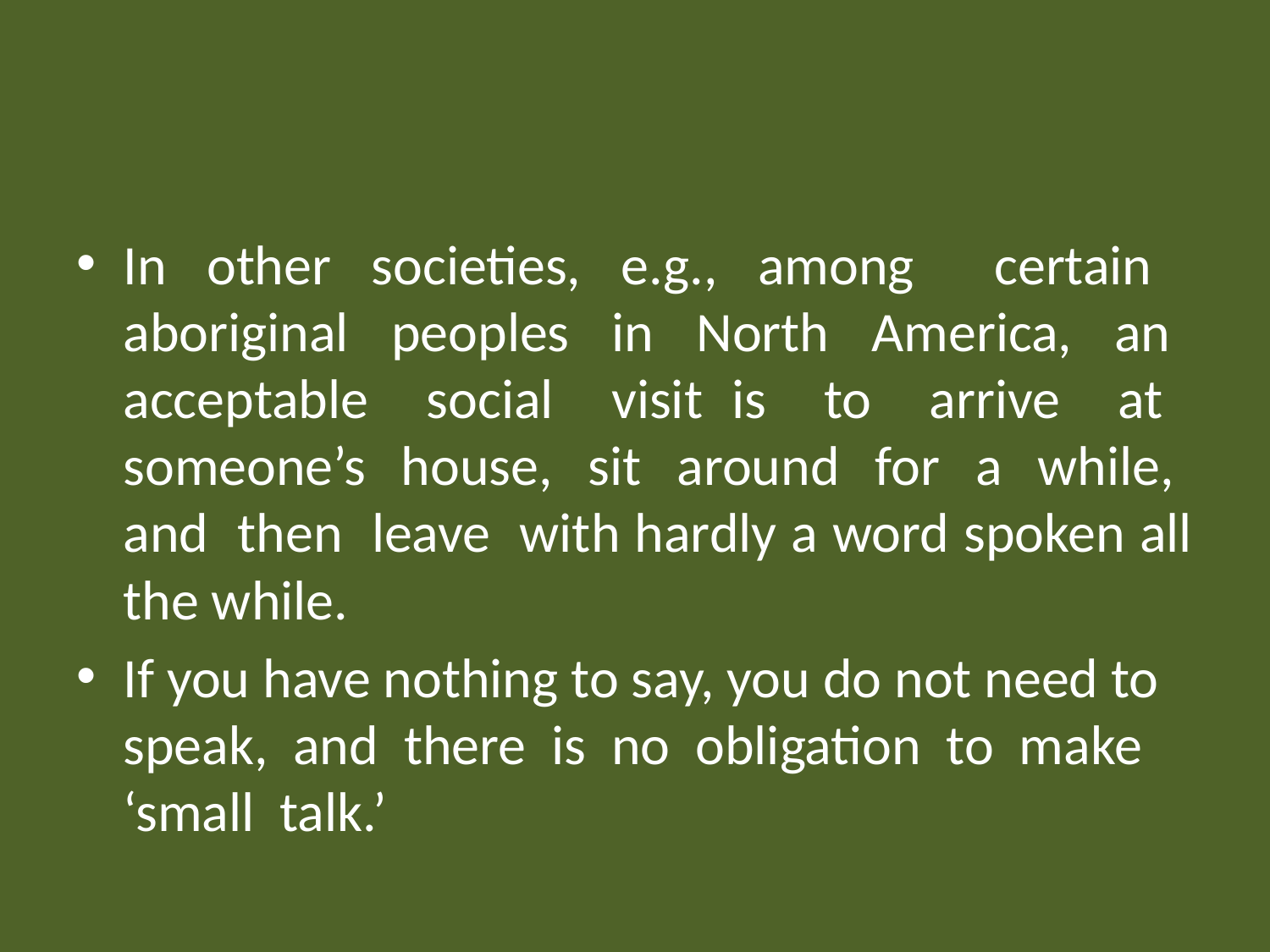

#
In other societies, e.g., among  certain  aboriginal  peoples  in  North  America,  an  acceptable  social  visit is  to  arrive  at  someone’s  house,  sit  around  for  a  while,  and  then  leave  with hardly a word spoken all the while.
If you have nothing to say, you do not need to  speak,  and  there  is  no  obligation  to  make  ‘small  talk.’